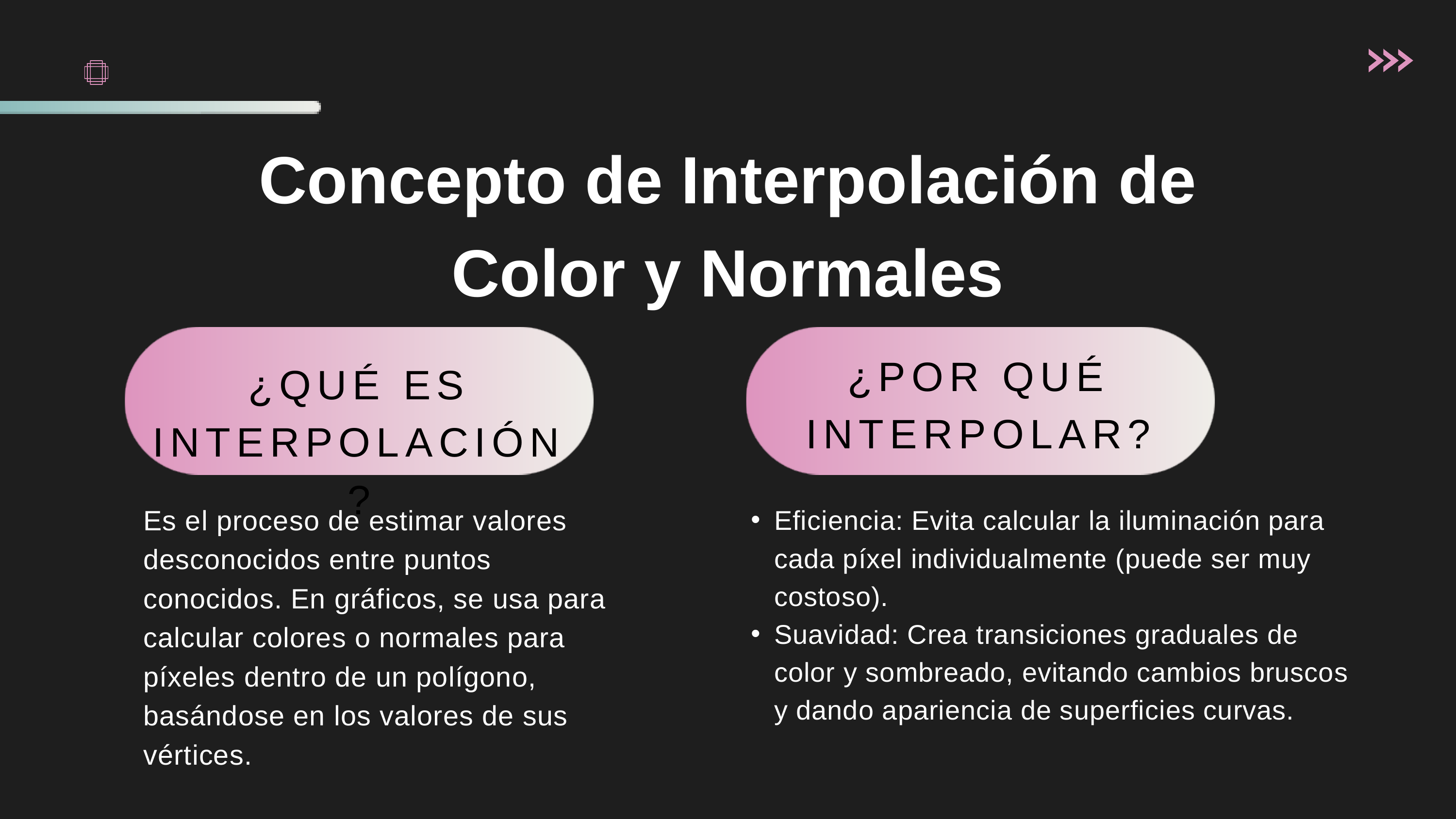

Concepto de Interpolación de Color y Normales

¿POR QUÉ INTERPOLAR?
¿QUÉ ES INTERPOLACIÓN?
Es el proceso de estimar valores desconocidos entre puntos conocidos. En gráficos, se usa para calcular colores o normales para píxeles dentro de un polígono, basándose en los valores de sus vértices.
Eficiencia: Evita calcular la iluminación para cada píxel individualmente (puede ser muy costoso).
Suavidad: Crea transiciones graduales de color y sombreado, evitando cambios bruscos y dando apariencia de superficies curvas.